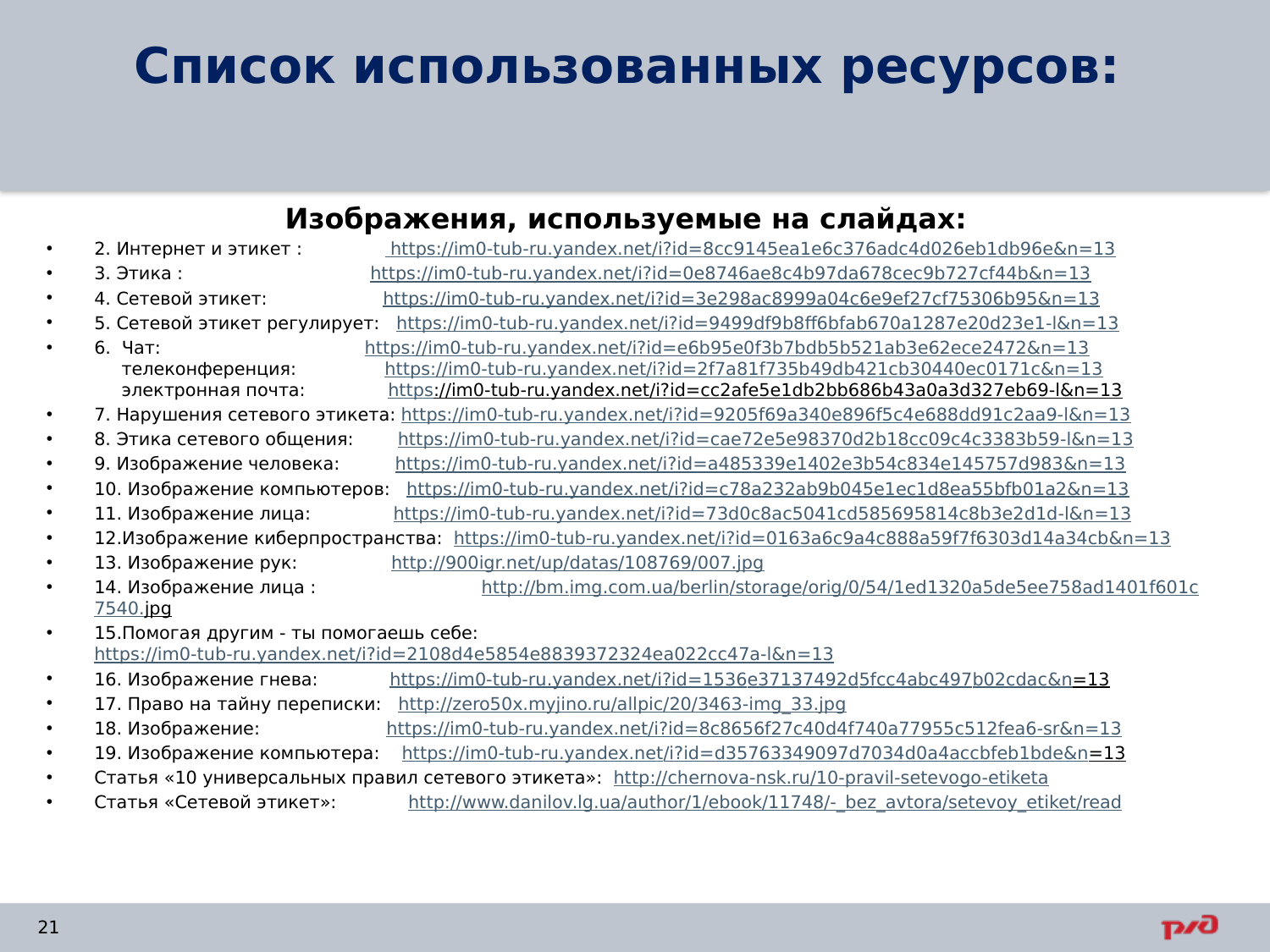

# Список использованных ресурсов:
Изображения, используемые на слайдах:
2. Интернет и этикет :                https://im0-tub-ru.yandex.net/i?id=8cc9145ea1e6c376adc4d026eb1db96e&n=13
3. Этика :                                  https://im0-tub-ru.yandex.net/i?id=0e8746ae8c4b97da678cec9b727cf44b&n=13
4. Сетевой этикет:                     https://im0-tub-ru.yandex.net/i?id=3e298ac8999a04c6e9ef27cf75306b95&n=13
5. Сетевой этикет регулирует:   https://im0-tub-ru.yandex.net/i?id=9499df9b8ff6bfab670a1287e20d23e1-l&n=13
6.  Чат:                                     https://im0-tub-ru.yandex.net/i?id=e6b95e0f3b7bdb5b521ab3e62ece2472&n=13
     телеконференция:                https://im0-tub-ru.yandex.net/i?id=2f7a81f735b49db421cb30440ec0171c&n=13
     электронная почта:               https://im0-tub-ru.yandex.net/i?id=cc2afe5e1db2bb686b43a0a3d327eb69-l&n=13
7. Нарушения сетевого этикета: https://im0-tub-ru.yandex.net/i?id=9205f69a340e896f5c4e688dd91c2aa9-l&n=13
8. Этика сетевого общения:        https://im0-tub-ru.yandex.net/i?id=cae72e5e98370d2b18cc09c4c3383b59-l&n=13
9. Изображение человека:          https://im0-tub-ru.yandex.net/i?id=a485339e1402e3b54c834e145757d983&n=13
10. Изображение компьютеров:   https://im0-tub-ru.yandex.net/i?id=c78a232ab9b045e1ec1d8ea55bfb01a2&n=13
11. Изображение лица:               https://im0-tub-ru.yandex.net/i?id=73d0c8ac5041cd585695814c8b3e2d1d-l&n=13
12.Изображение киберпространства:  https://im0-tub-ru.yandex.net/i?id=0163a6c9a4c888a59f7f6303d14a34cb&n=13
13. Изображение рук:                 http://900igr.net/up/datas/108769/007.jpg
14. Изображение лица :                              http://bm.img.com.ua/berlin/storage/orig/0/54/1ed1320a5de5ee758ad1401f601c7540.jpg
15.Помогая другим - ты помогаешь себе: https://im0-tub-ru.yandex.net/i?id=2108d4e5854e8839372324ea022cc47a-l&n=13
16. Изображение гнева:             https://im0-tub-ru.yandex.net/i?id=1536e37137492d5fcc4abc497b02cdac&n=13
17. Право на тайну переписки:   http://zero50x.myjino.ru/allpic/20/3463-img_33.jpg
18. Изображение:                       https://im0-tub-ru.yandex.net/i?id=8c8656f27c40d4f740a77955c512fea6-sr&n=13
19. Изображение компьютера:    https://im0-tub-ru.yandex.net/i?id=d35763349097d7034d0a4accbfeb1bde&n=13
Статья «10 универсальных правил сетевого этикета»:  http://chernova-nsk.ru/10-pravil-setevogo-etiketa
Статья «Сетевой этикет»:             http://www.danilov.lg.ua/author/1/ebook/11748/-_bez_avtora/setevoy_etiket/read